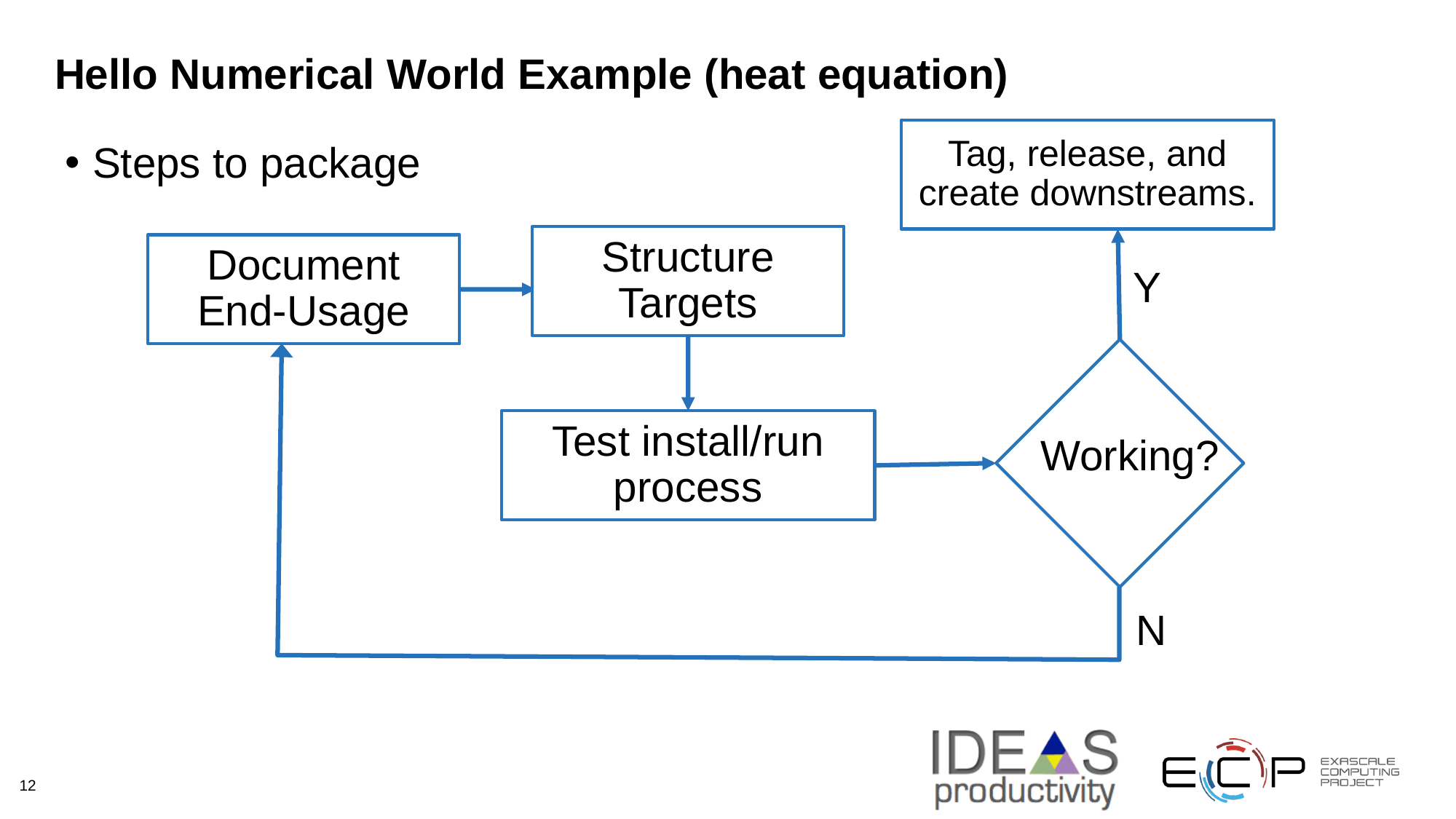

# Hello Numerical World Example (heat equation)
Tag, release, and create downstreams.
Steps to package

Structure Targets
Document End-Usage
Y

Test install/run process
Working?
N